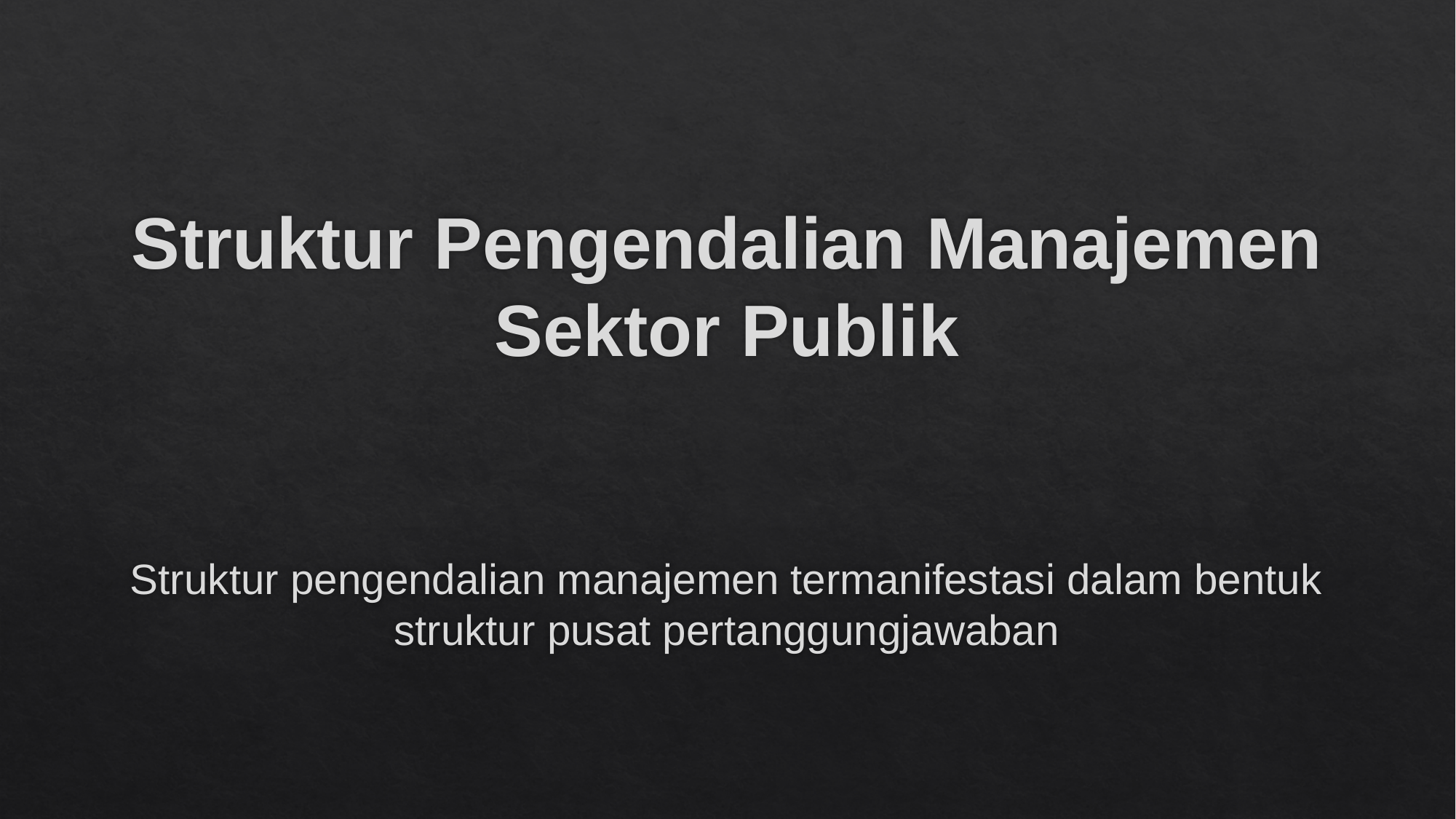

# Struktur Pengendalian Manajemen Sektor Publik
Struktur pengendalian manajemen termanifestasi dalam bentuk struktur pusat pertanggungjawaban